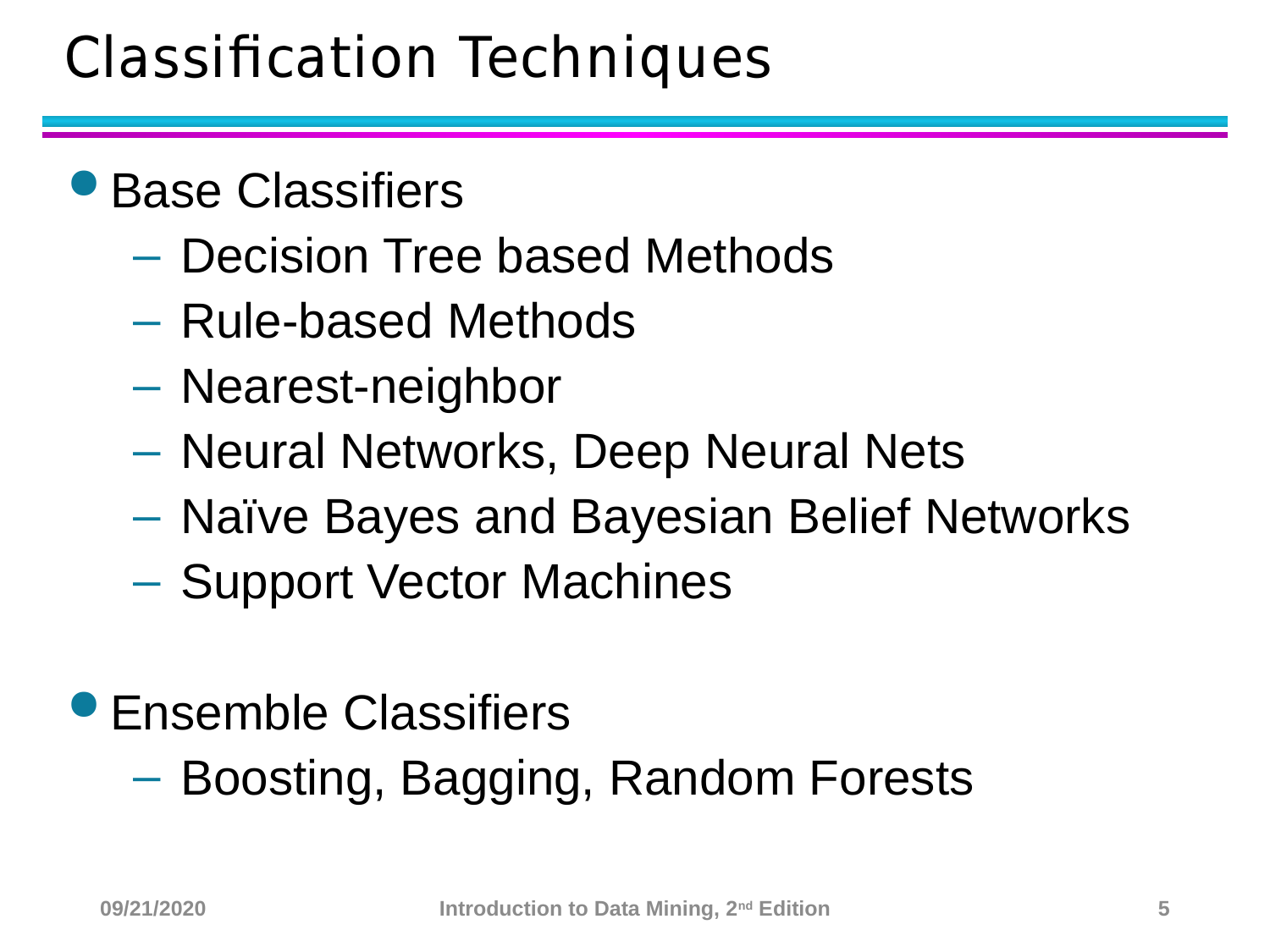

# Classification Techniques
Base Classifiers
Decision Tree based Methods
Rule-based Methods
Nearest-neighbor
Neural Networks, Deep Neural Nets
Naïve Bayes and Bayesian Belief Networks
Support Vector Machines

Ensemble Classifiers
Boosting, Bagging, Random Forests
09/21/2020
Introduction to Data Mining, 2nd Edition
5